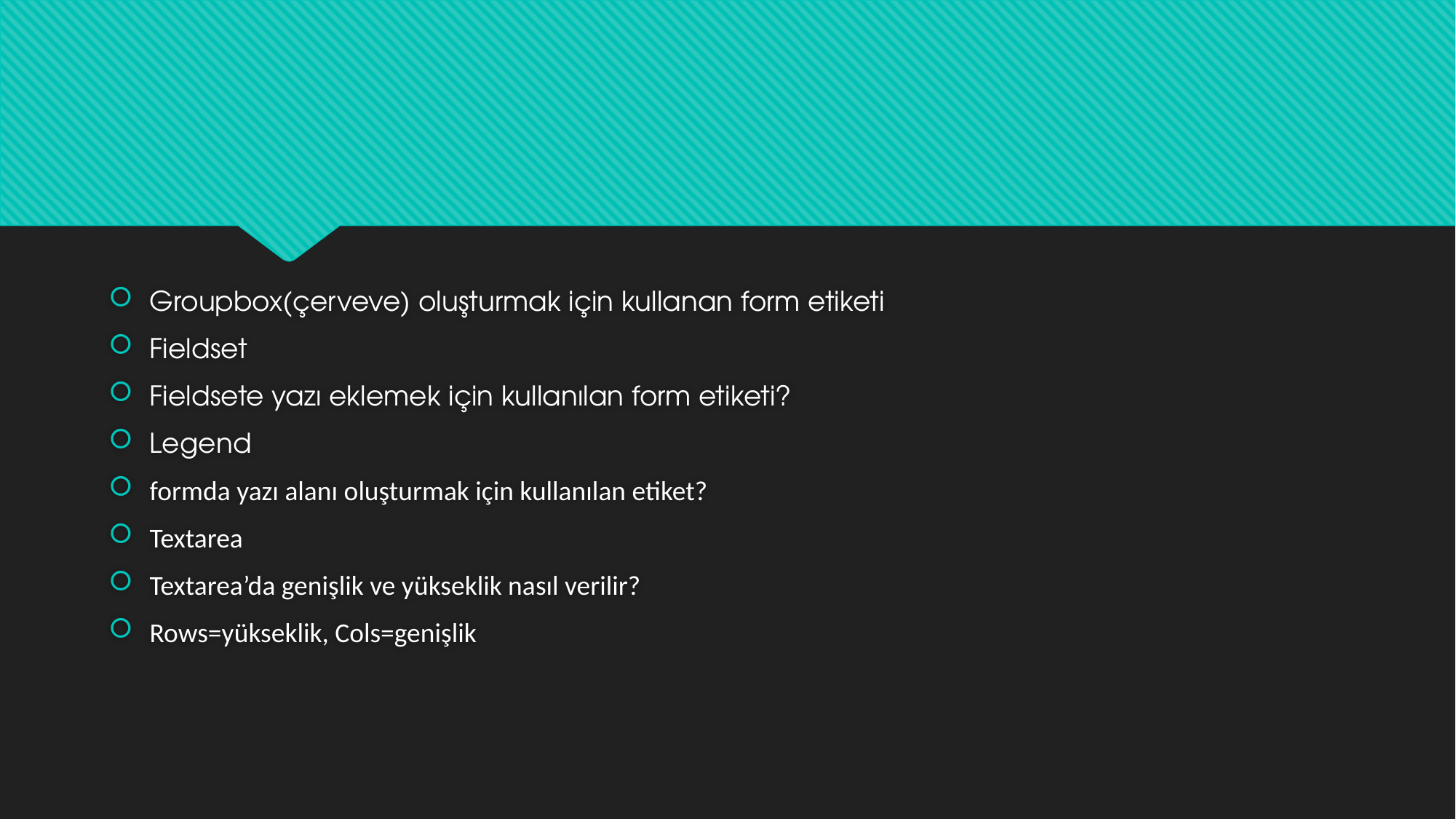

#
Groupbox(çerveve) oluşturmak için kullanan form etiketi
Fieldset
Fieldsete yazı eklemek için kullanılan form etiketi?
Legend
formda yazı alanı oluşturmak için kullanılan etiket?
Textarea
Textarea’da genişlik ve yükseklik nasıl verilir?
Rows=yükseklik, Cols=genişlik